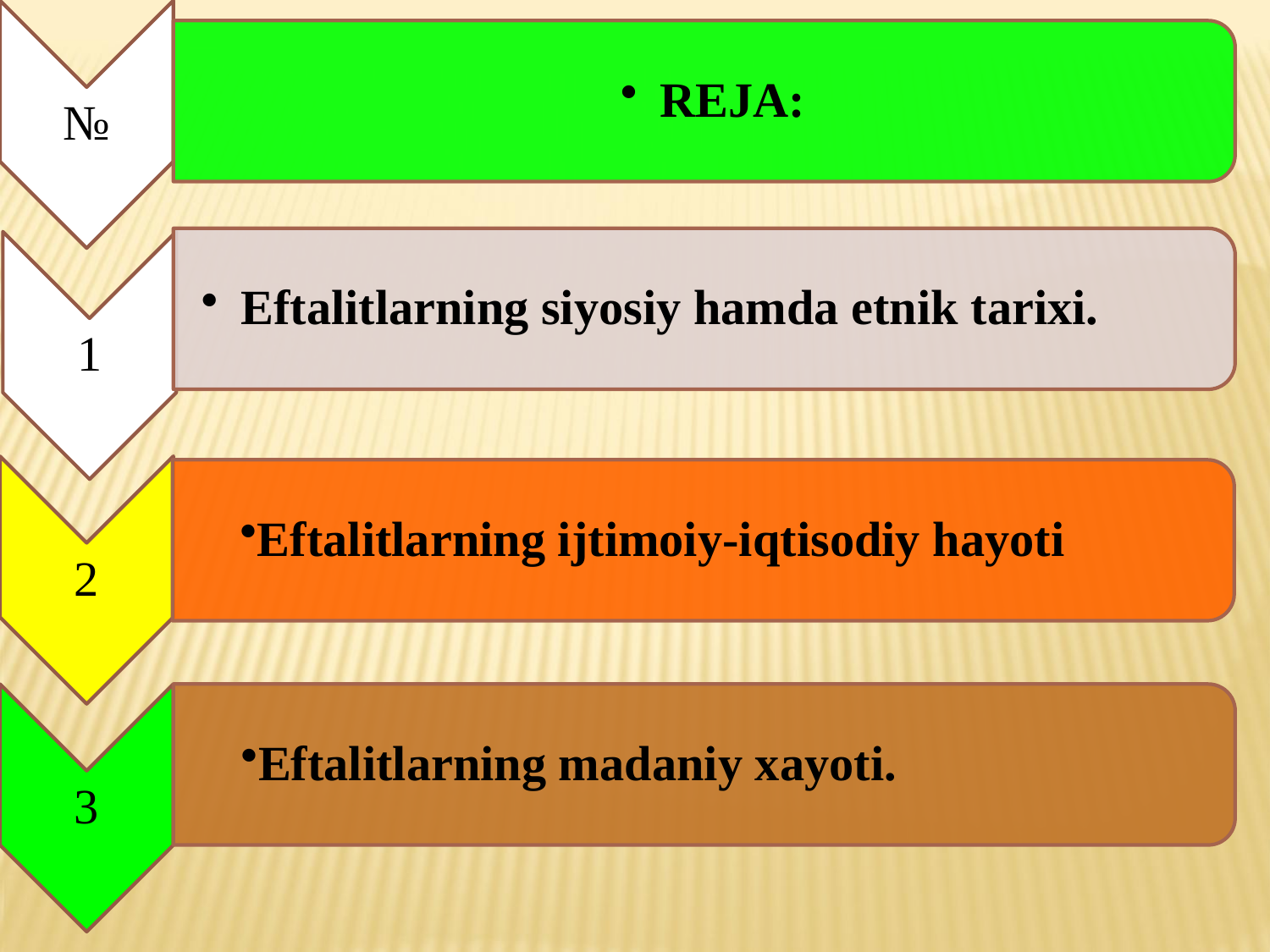

№
REJA:
1
Eftalitlarning siyosiy hamda etnik tarixi.
2
Eftalitlarning ijtimoiy-iqtisodiy hayoti
3
Eftalitlarning madaniy xayoti.